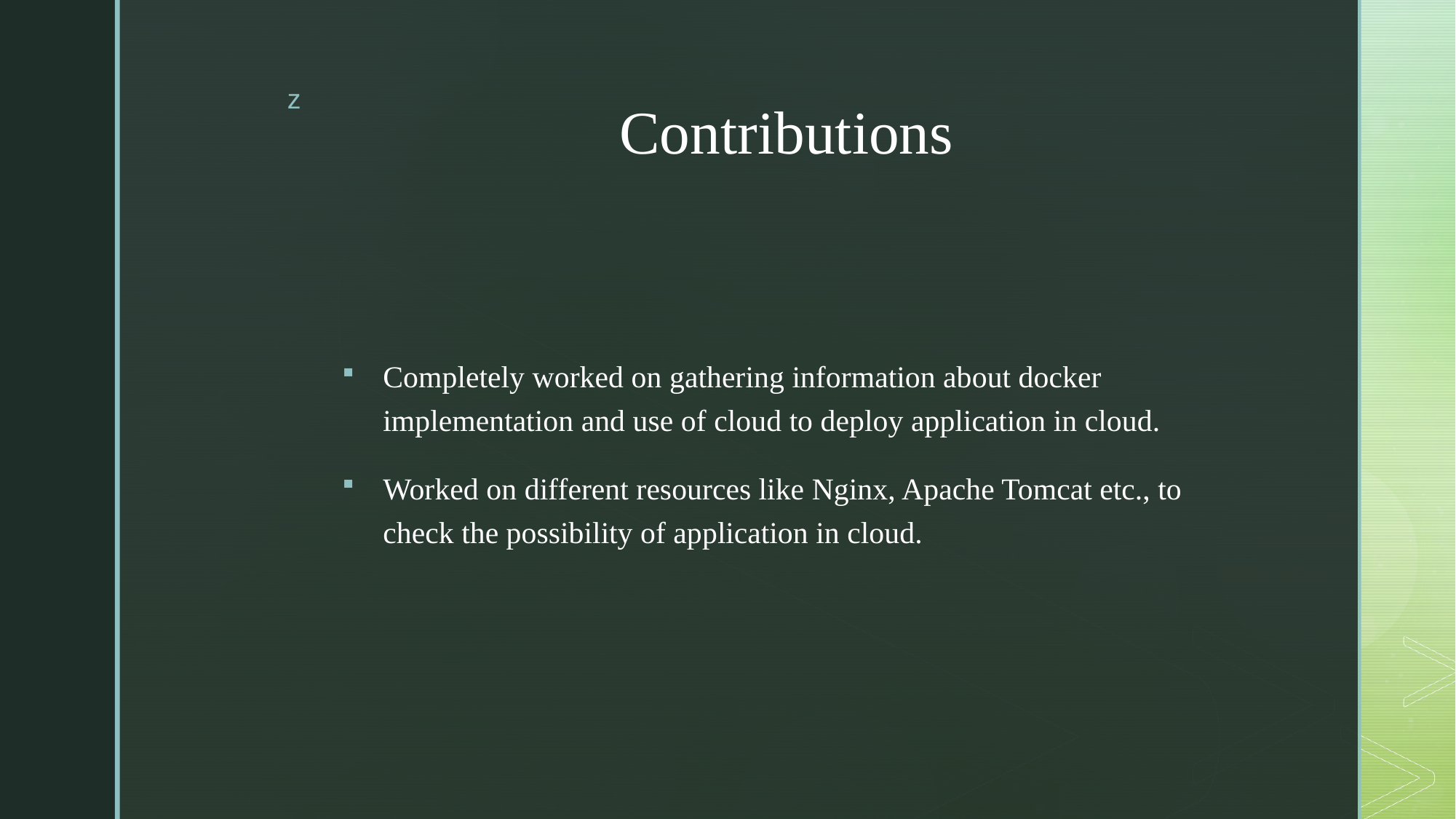

# Contributions
Completely worked on gathering information about docker implementation and use of cloud to deploy application in cloud.
Worked on different resources like Nginx, Apache Tomcat etc., to check the possibility of application in cloud.